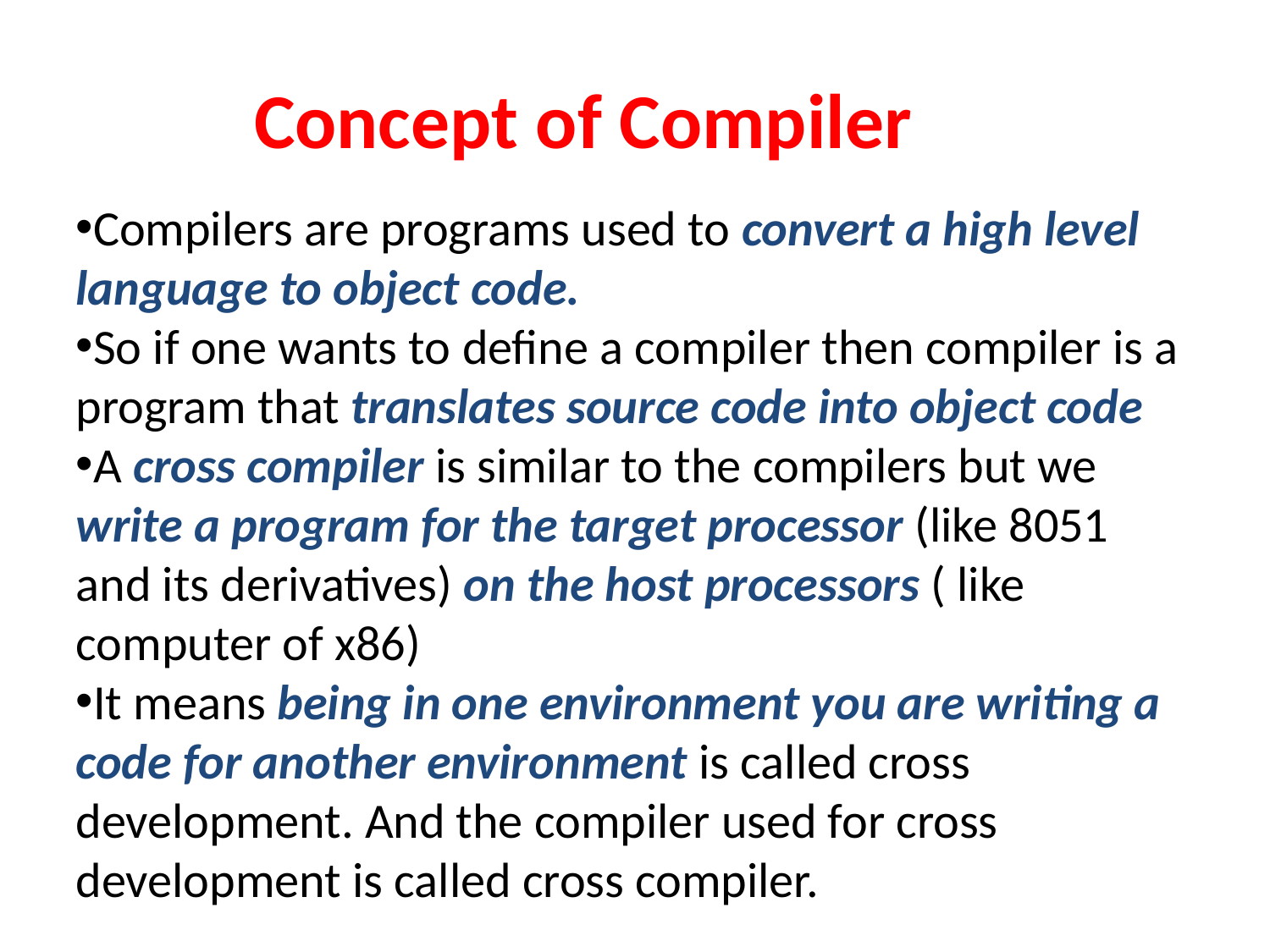

Concept of Compiler
Compilers are programs used to convert a high level language to object code.
So if one wants to define a compiler then compiler is a program that translates source code into object code
A cross compiler is similar to the compilers but we write a program for the target processor (like 8051 and its derivatives) on the host processors ( like computer of x86)
It means being in one environment you are writing a code for another environment is called cross development. And the compiler used for cross development is called cross compiler.